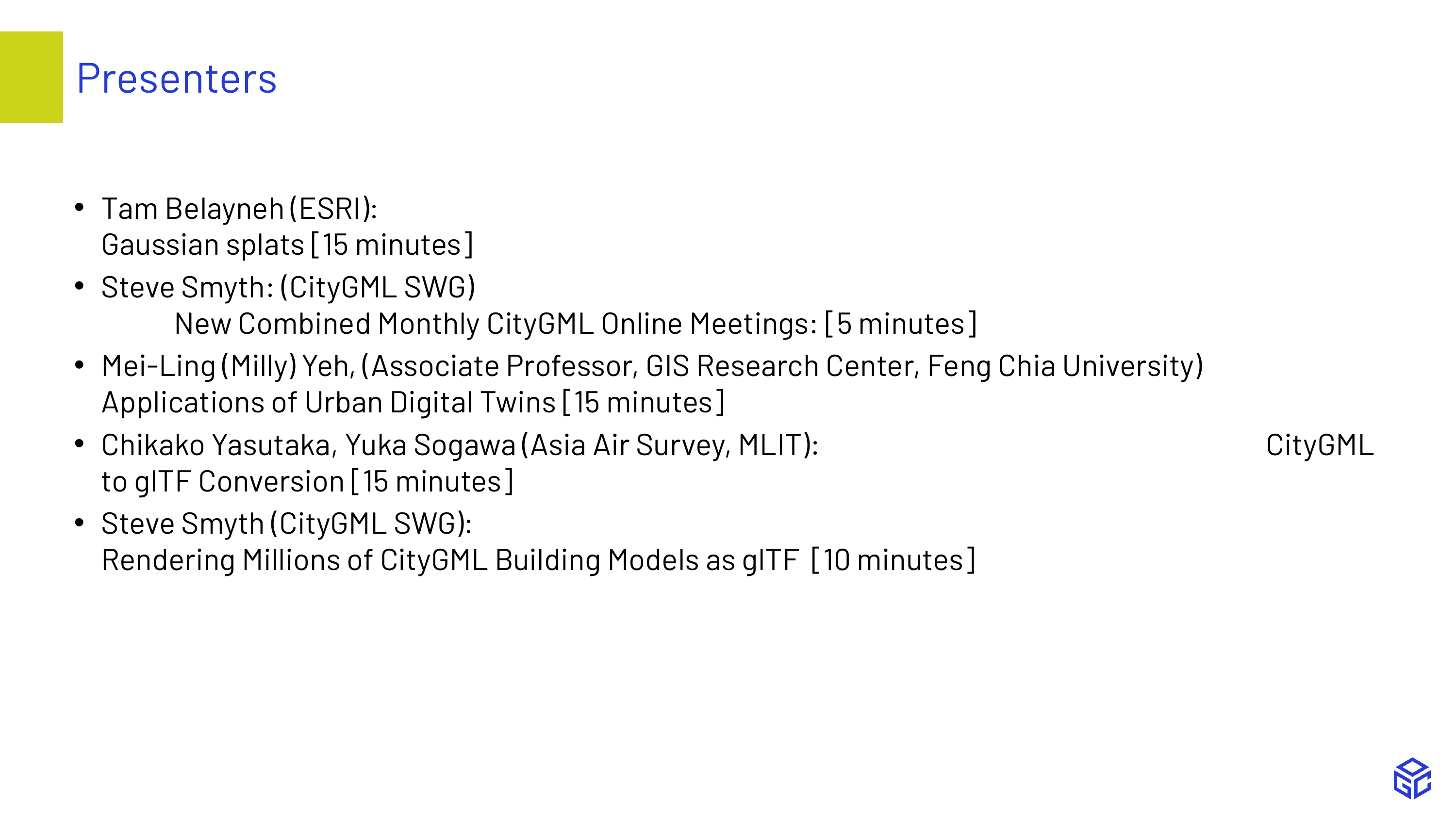

# Presenters
Tam Belayneh (ESRI): 													Gaussian splats [15 minutes]
Steve Smyth: (CityGML SWG) 													New Combined Monthly CityGML Online Meetings: [5 minutes]
Mei-Ling (Milly) Yeh, (Associate Professor, GIS Research Center, Feng Chia University)  	Applications of Urban Digital Twins [15 minutes]
Chikako Yasutaka, Yuka Sogawa (Asia Air Survey, MLIT): 							CityGML to glTF Conversion [15 minutes]
Steve Smyth (CityGML SWG): 												Rendering Millions of CityGML Building Models as glTF  [10 minutes]